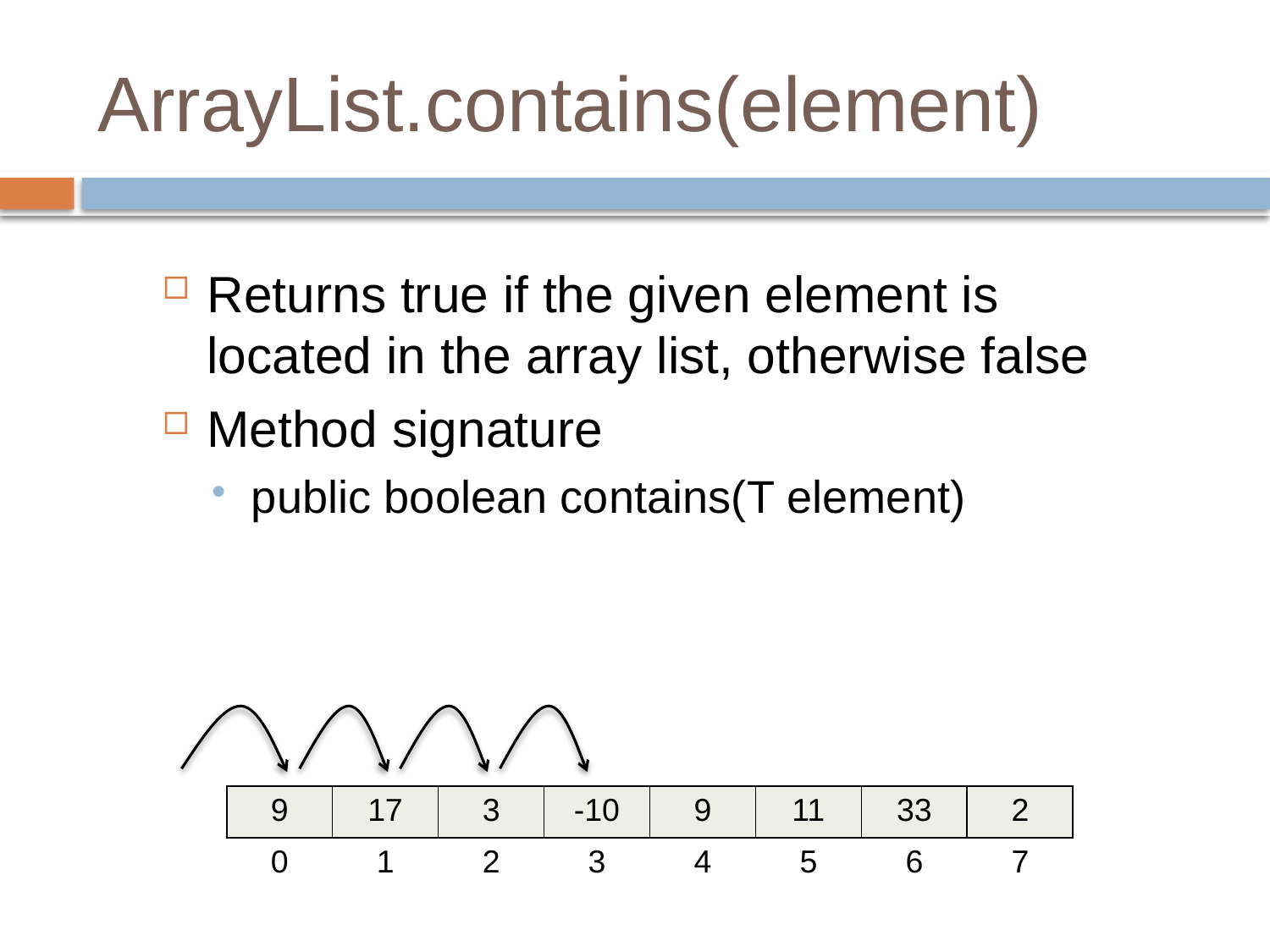

# ArrayList.contains(element)
Returns true if the given element is located in the array list, otherwise false
Method signature
public boolean contains(T element)

| 9 | 17 | 3 | -10 | 9 | 11 | 33 | 2 |
| --- | --- | --- | --- | --- | --- | --- | --- |
| 0 | 1 | 2 | 3 | 4 | 5 | 6 | 7 |